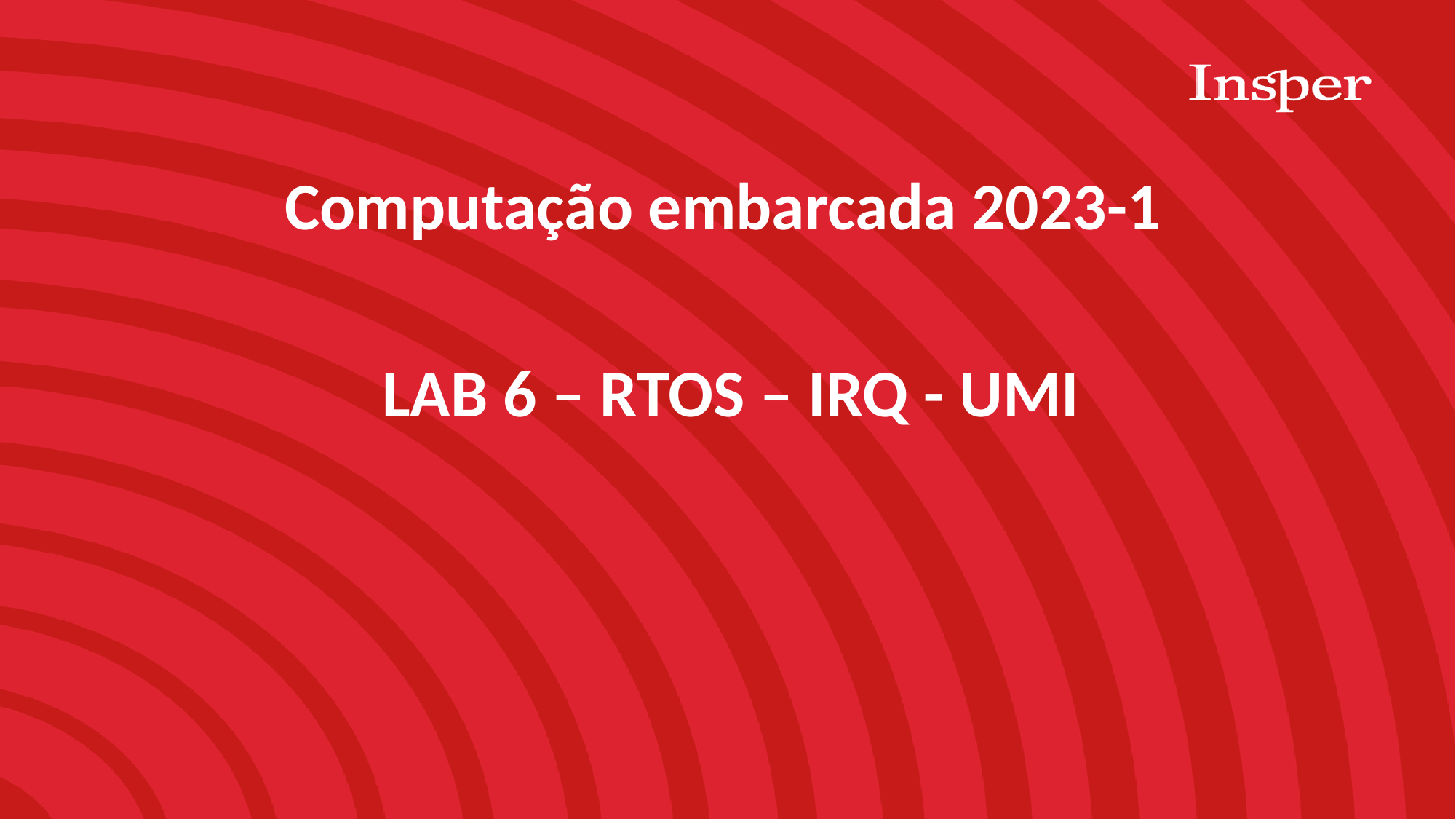

Computação embarcada 2023-1

 LAB 6 – RTOS – IRQ - UMI